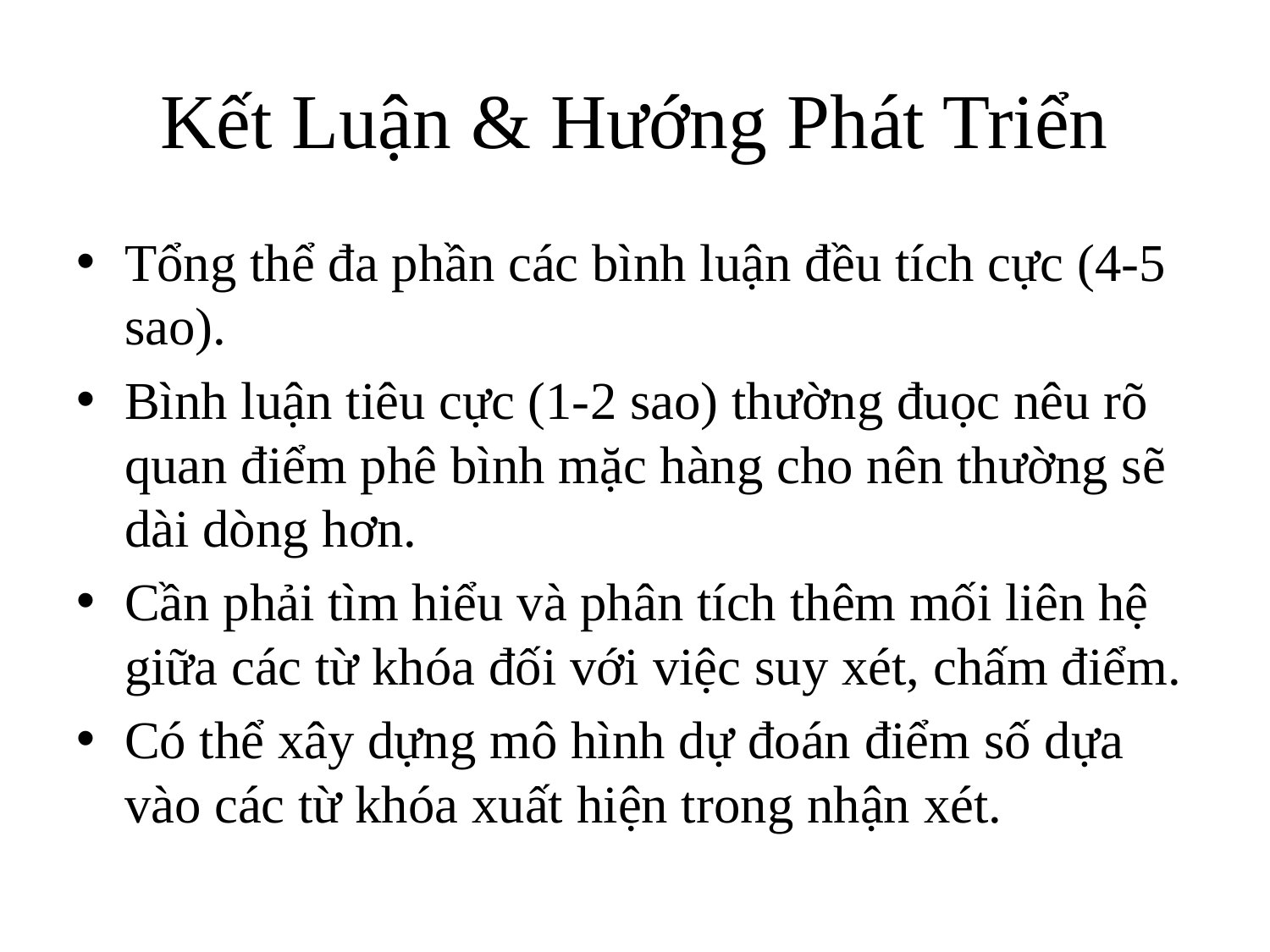

# Kết Luận & Hướng Phát Triển
Tổng thể đa phần các bình luận đều tích cực (4-5 sao).
Bình luận tiêu cực (1-2 sao) thường đuọc nêu rõ quan điểm phê bình mặc hàng cho nên thường sẽ dài dòng hơn.
Cần phải tìm hiểu và phân tích thêm mối liên hệ giữa các từ khóa đối với việc suy xét, chấm điểm.
Có thể xây dựng mô hình dự đoán điểm số dựa vào các từ khóa xuất hiện trong nhận xét.